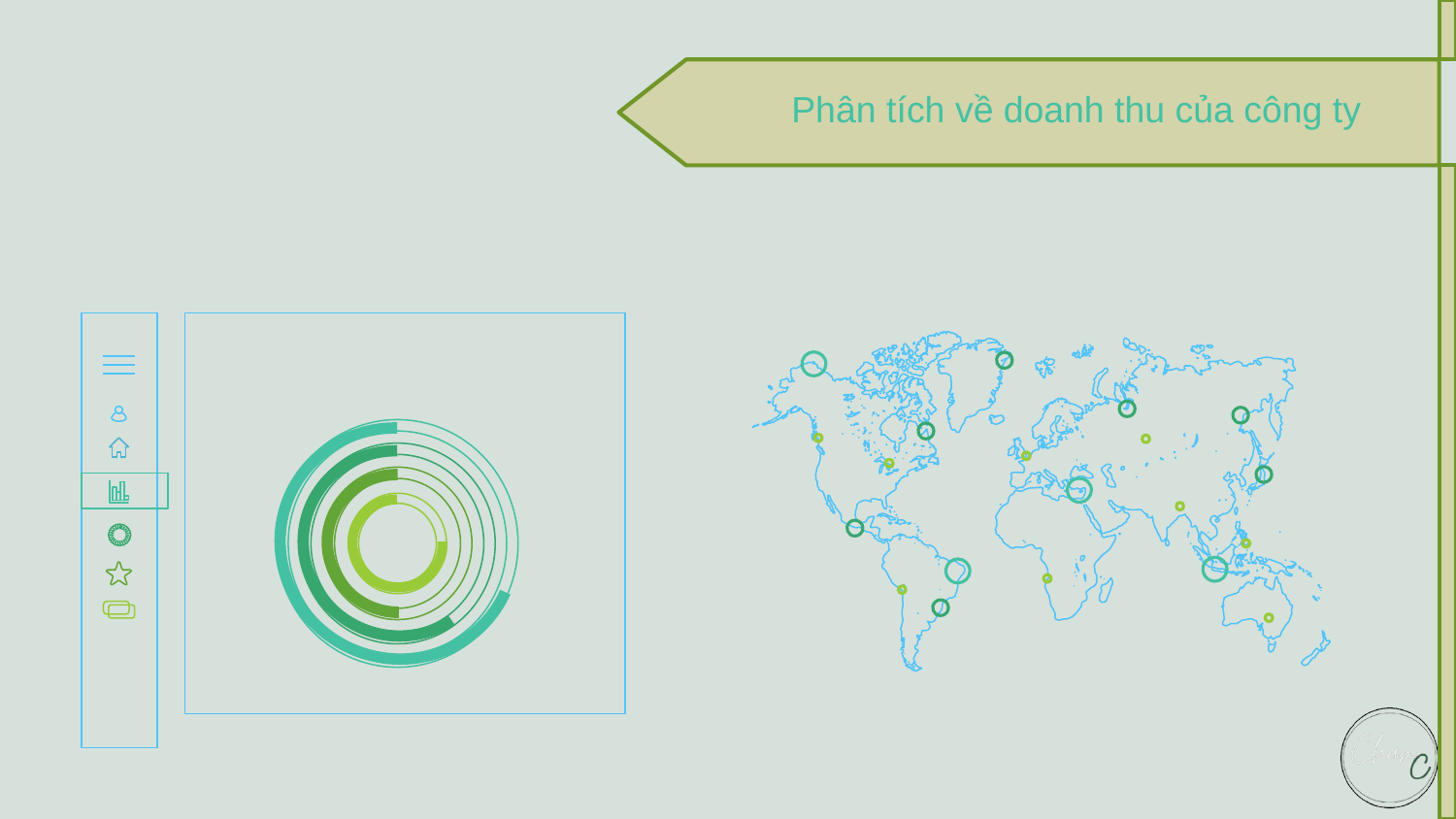

Phân tích về doanh thu của công ty